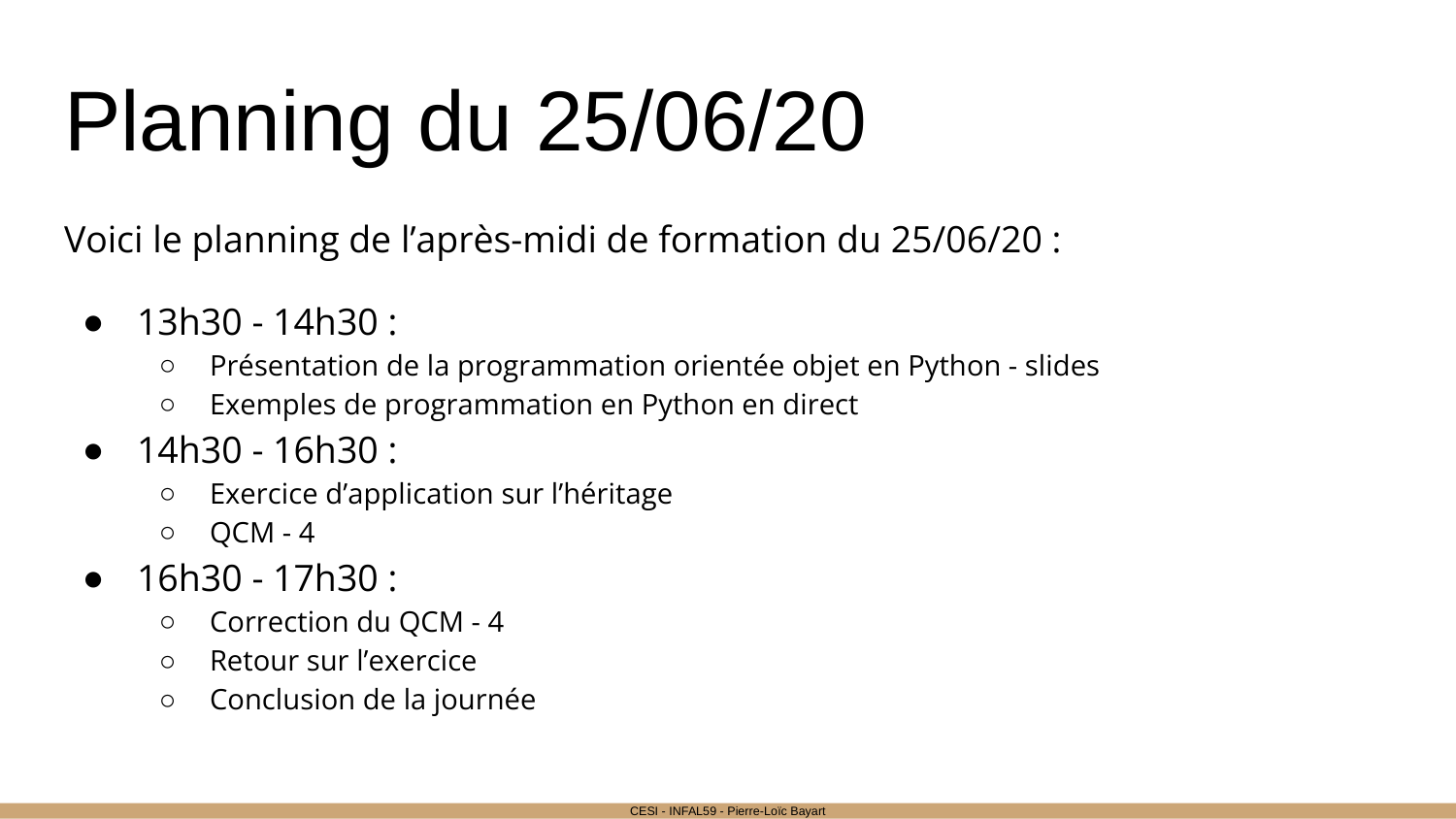

# Planning du 25/06/20
Voici le planning de l’après-midi de formation du 25/06/20 :
13h30 - 14h30 :
Présentation de la programmation orientée objet en Python - slides
Exemples de programmation en Python en direct
14h30 - 16h30 :
Exercice d’application sur l’héritage
QCM - 4
16h30 - 17h30 :
Correction du QCM - 4
Retour sur l’exercice
Conclusion de la journée